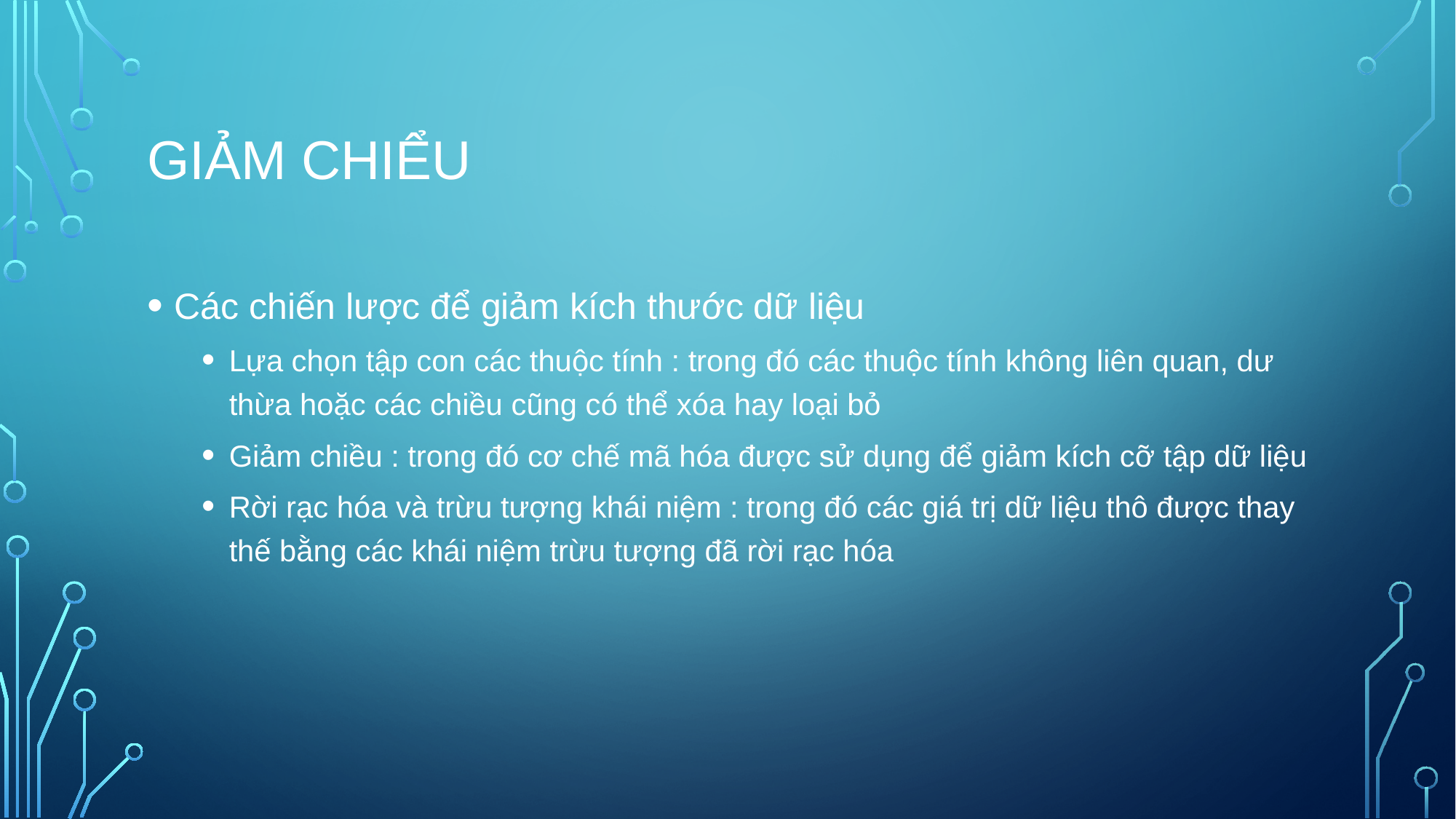

# Giảm chiểu
Các chiến lược để giảm kích thước dữ liệu
Lựa chọn tập con các thuộc tính : trong đó các thuộc tính không liên quan, dư thừa hoặc các chiều cũng có thể xóa hay loại bỏ
Giảm chiều : trong đó cơ chế mã hóa được sử dụng để giảm kích cỡ tập dữ liệu
Rời rạc hóa và trừu tượng khái niệm : trong đó các giá trị dữ liệu thô được thay thế bằng các khái niệm trừu tượng đã rời rạc hóa